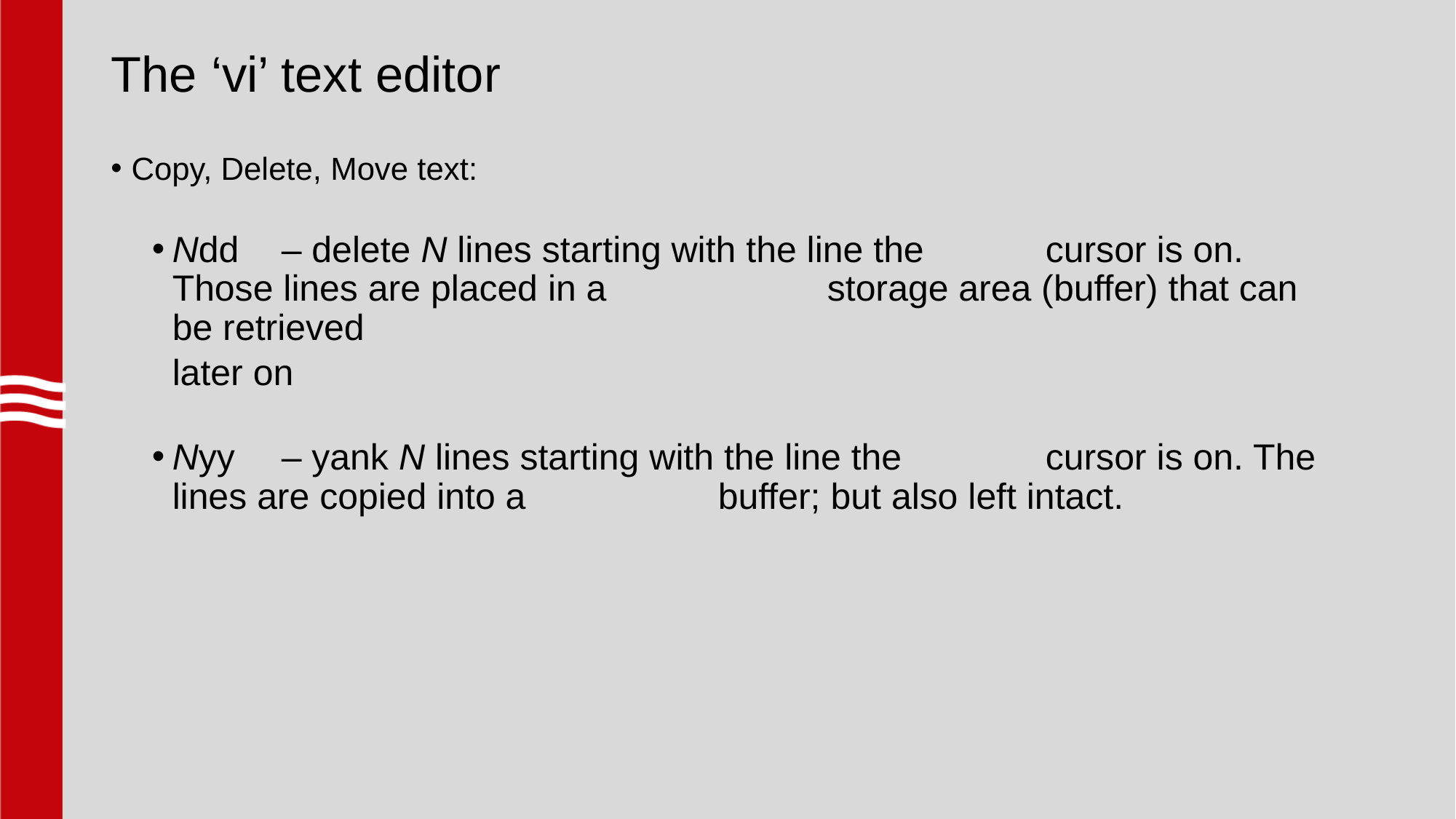

# The ‘vi’ text editor
Copy, Delete, Move text:
Ndd 	– delete N lines starting with the line the 		cursor is on. Those lines are placed in a 		storage area (buffer) that can be retrieved
	later on
Nyy 	– yank N lines starting with the line the 		cursor is on. The lines are copied into a 		buffer; but also left intact.